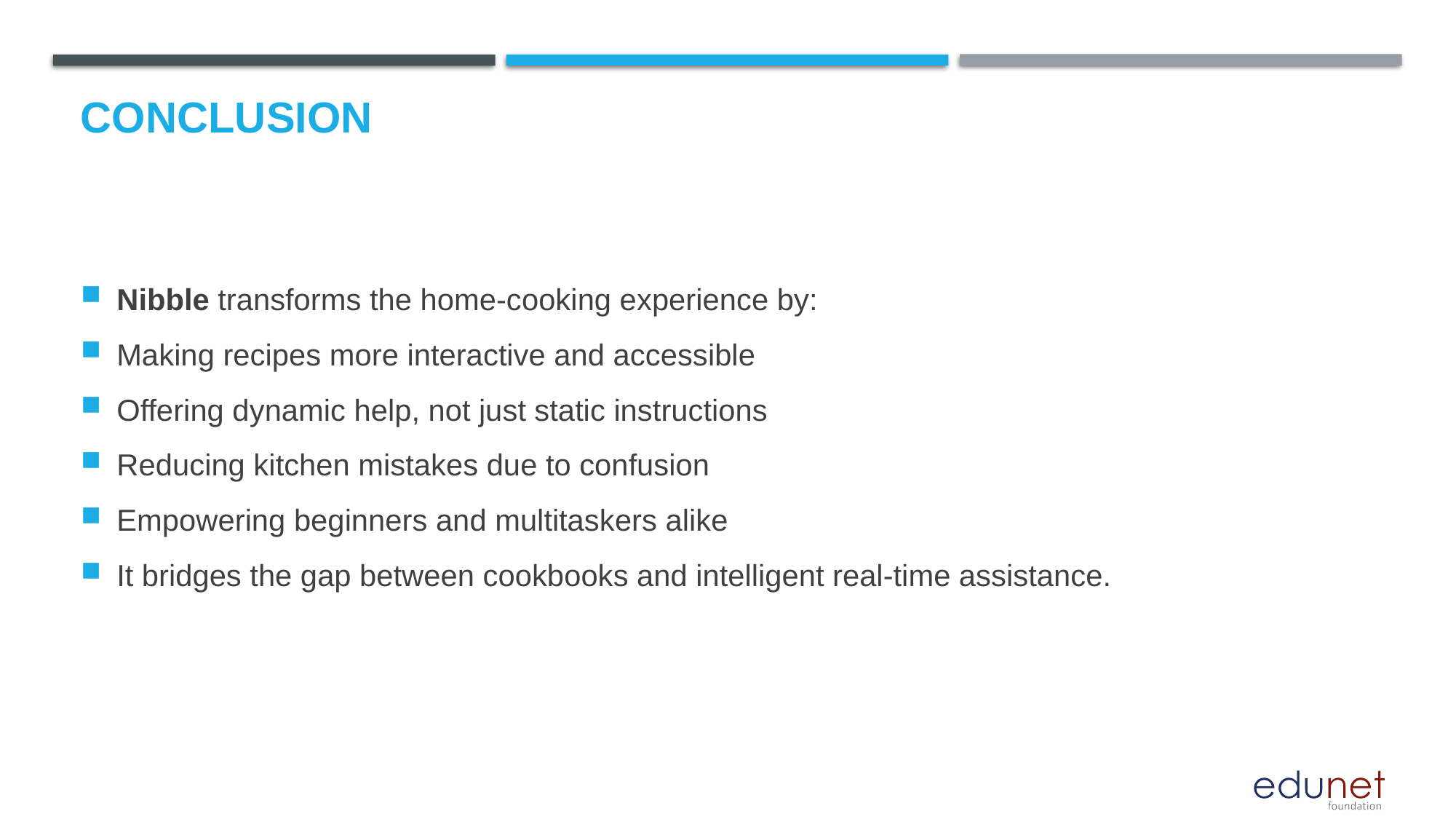

# Conclusion
Nibble transforms the home-cooking experience by:
Making recipes more interactive and accessible
Offering dynamic help, not just static instructions
Reducing kitchen mistakes due to confusion
Empowering beginners and multitaskers alike
It bridges the gap between cookbooks and intelligent real-time assistance.